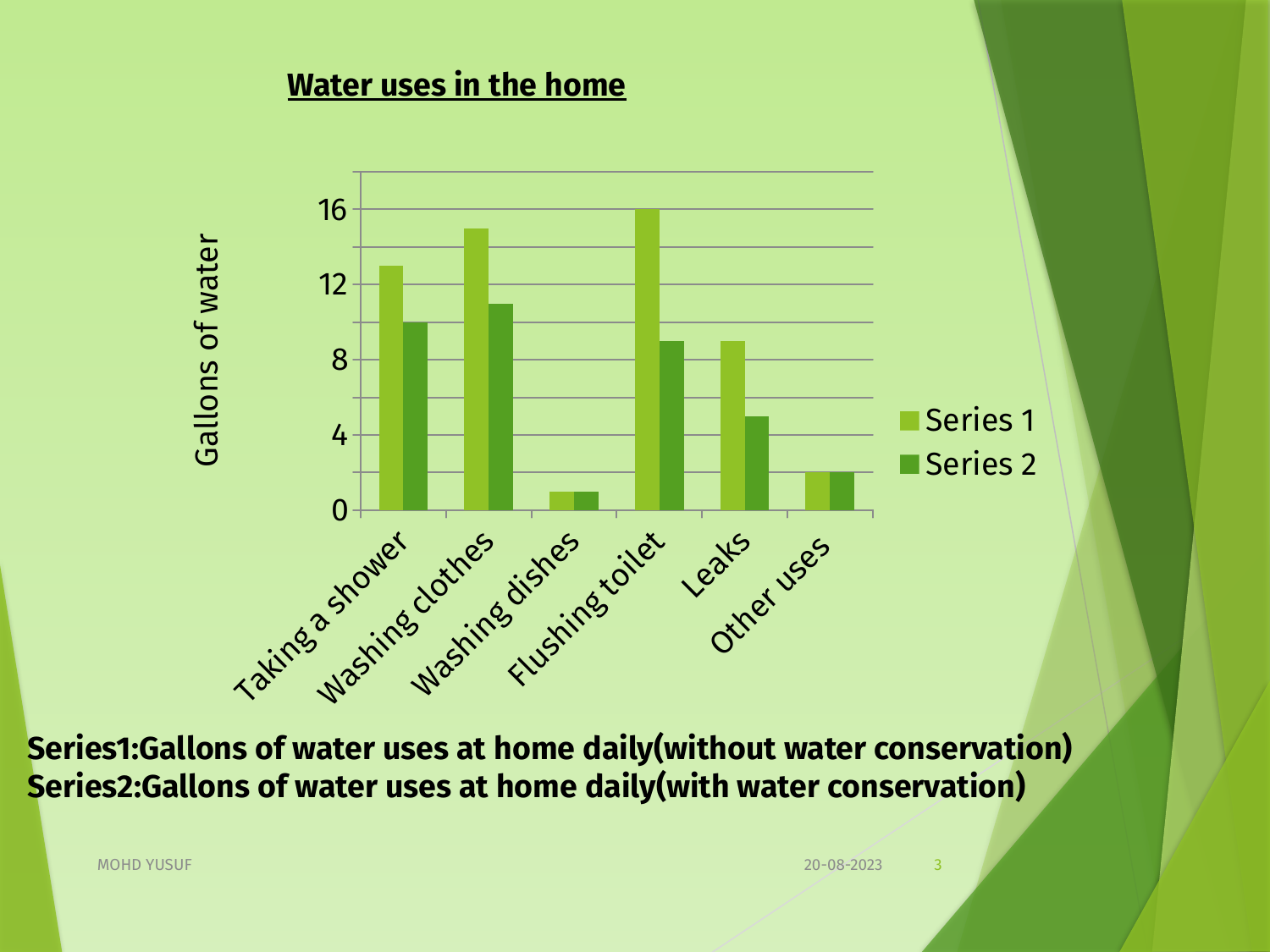

Water uses in the home
Gallons of water

### Chart

| Category | Series 1 | Series 2 |
|---|---|---|
| Taking a shower | 13.0 | 10.0 |
| Washing clothes | 15.0 | 11.0 |
| Washing dishes | 1.0 | 1.0 |
| Flushing toilet | 16.0 | 9.0 |
| Leaks | 9.0 | 5.0 |
| Other uses  | 2.0 | 2.0 |
Series1:Gallons of water uses at home daily(without water conservation)
Series2:Gallons of water uses at home daily(with water conservation)
3
MOHD YUSUF
20-08-2023